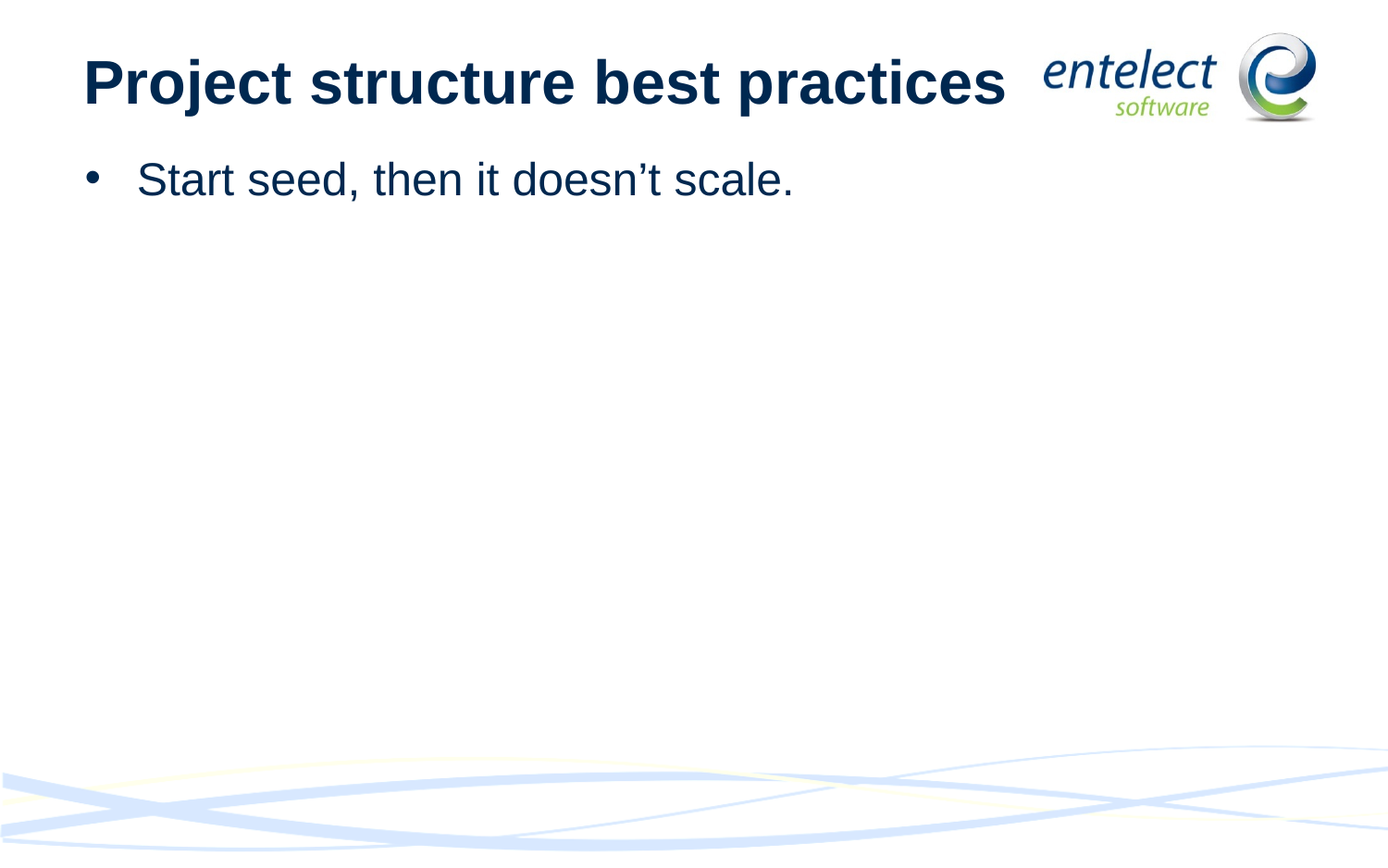

# Project structure best practices
Start seed, then it doesn’t scale.